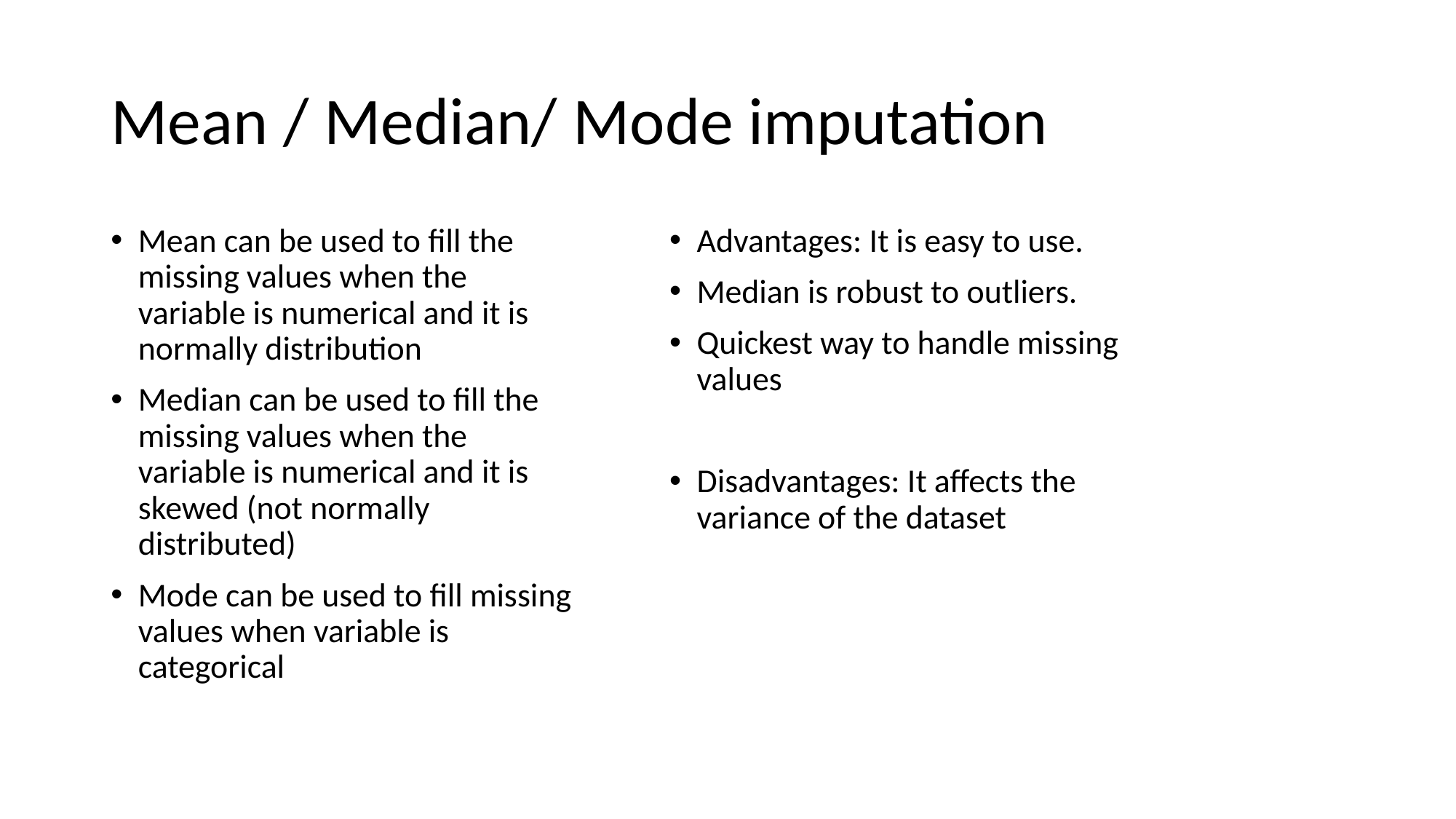

# Mean / Median/ Mode imputation
Mean can be used to fill the missing values when the variable is numerical and it is normally distribution
Median can be used to fill the missing values when the variable is numerical and it is skewed (not normally distributed)
Mode can be used to fill missing values when variable is categorical
Advantages: It is easy to use.
Median is robust to outliers.
Quickest way to handle missing values

Disadvantages: It affects the variance of the dataset